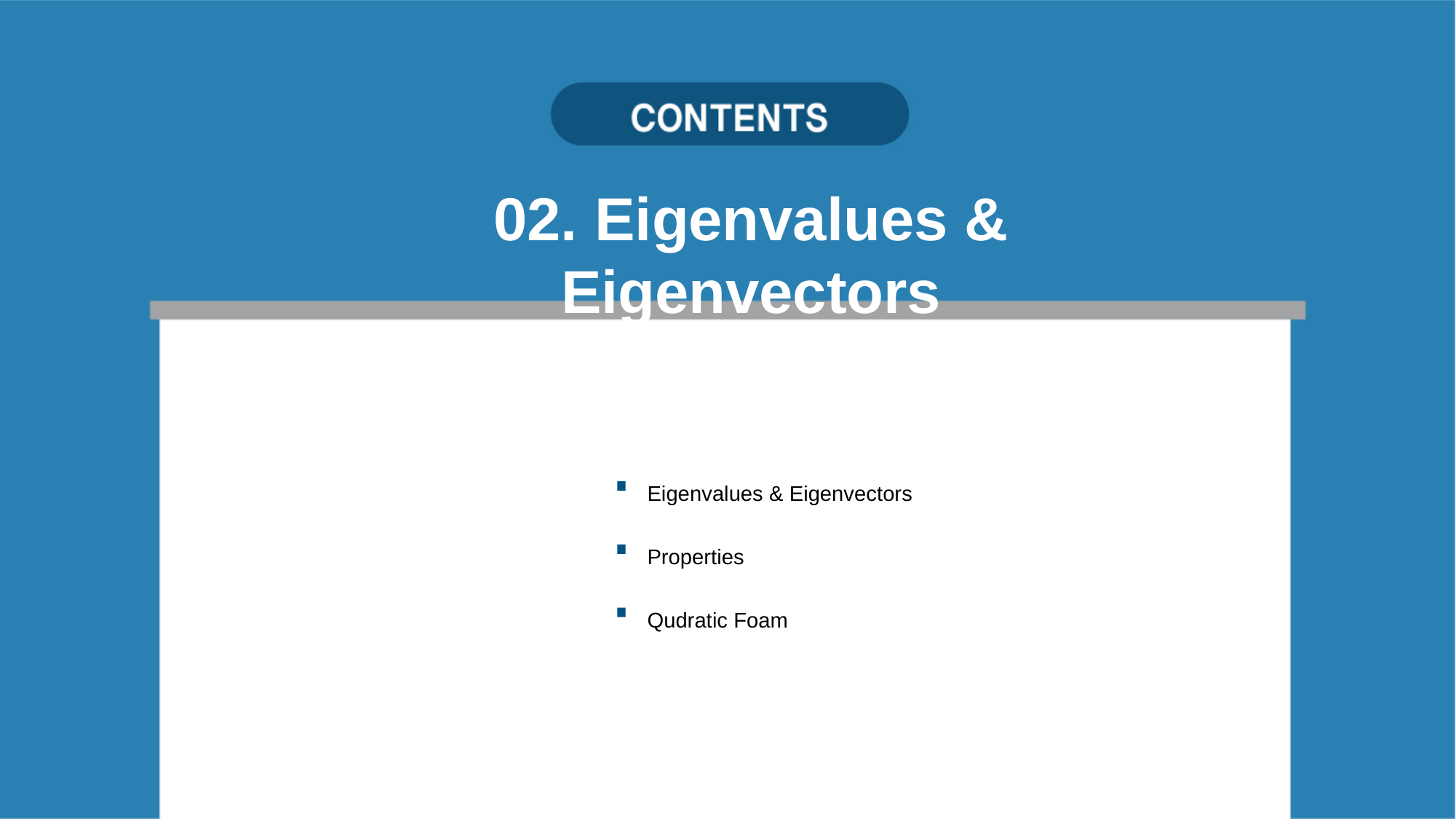

02. Eigenvalues & Eigenvectors
Eigenvalues & Eigenvectors

Properties

Qudratic Foam